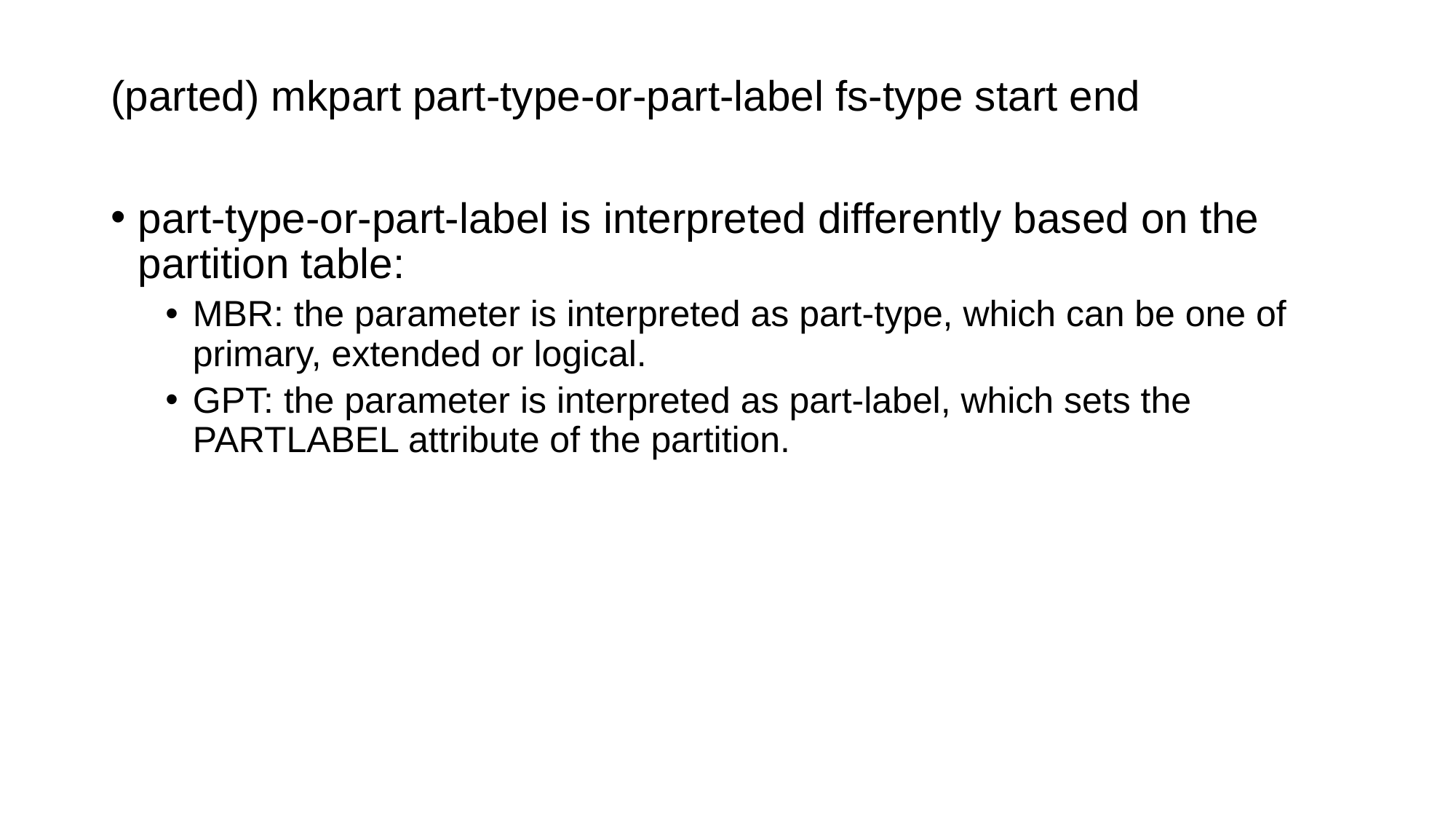

(parted) mkpart part-type-or-part-label fs-type start end

part-type-or-part-label is interpreted differently based on the partition table:
MBR: the parameter is interpreted as part-type, which can be one of primary, extended or logical.
GPT: the parameter is interpreted as part-label, which sets the PARTLABEL attribute of the partition.